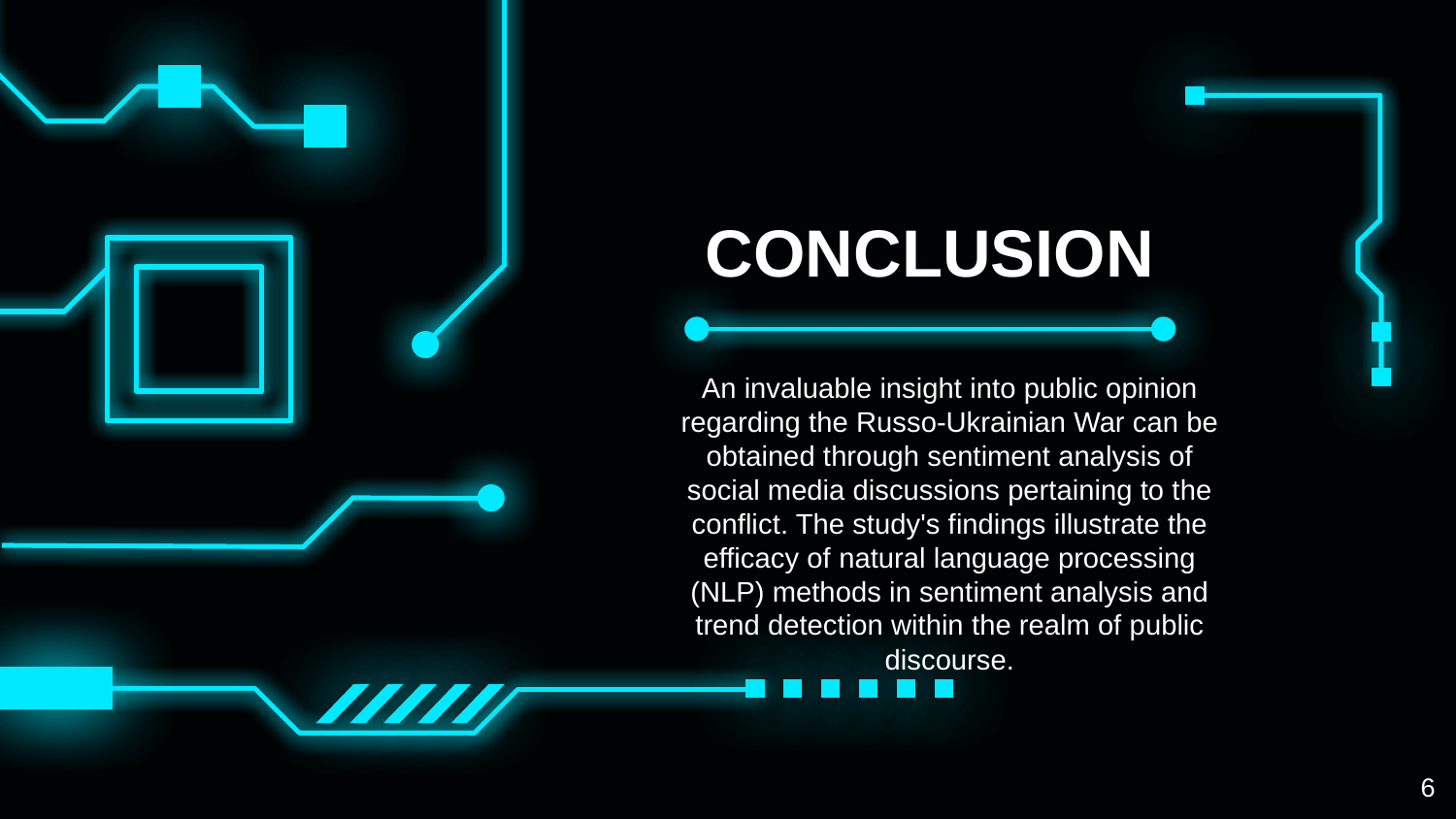

# CONCLUSION

An invaluable insight into public opinion regarding the Russo-Ukrainian War can be obtained through sentiment analysis of social media discussions pertaining to the conflict. The study's findings illustrate the efficacy of natural language processing (NLP) methods in sentiment analysis and trend detection within the realm of public discourse.

6